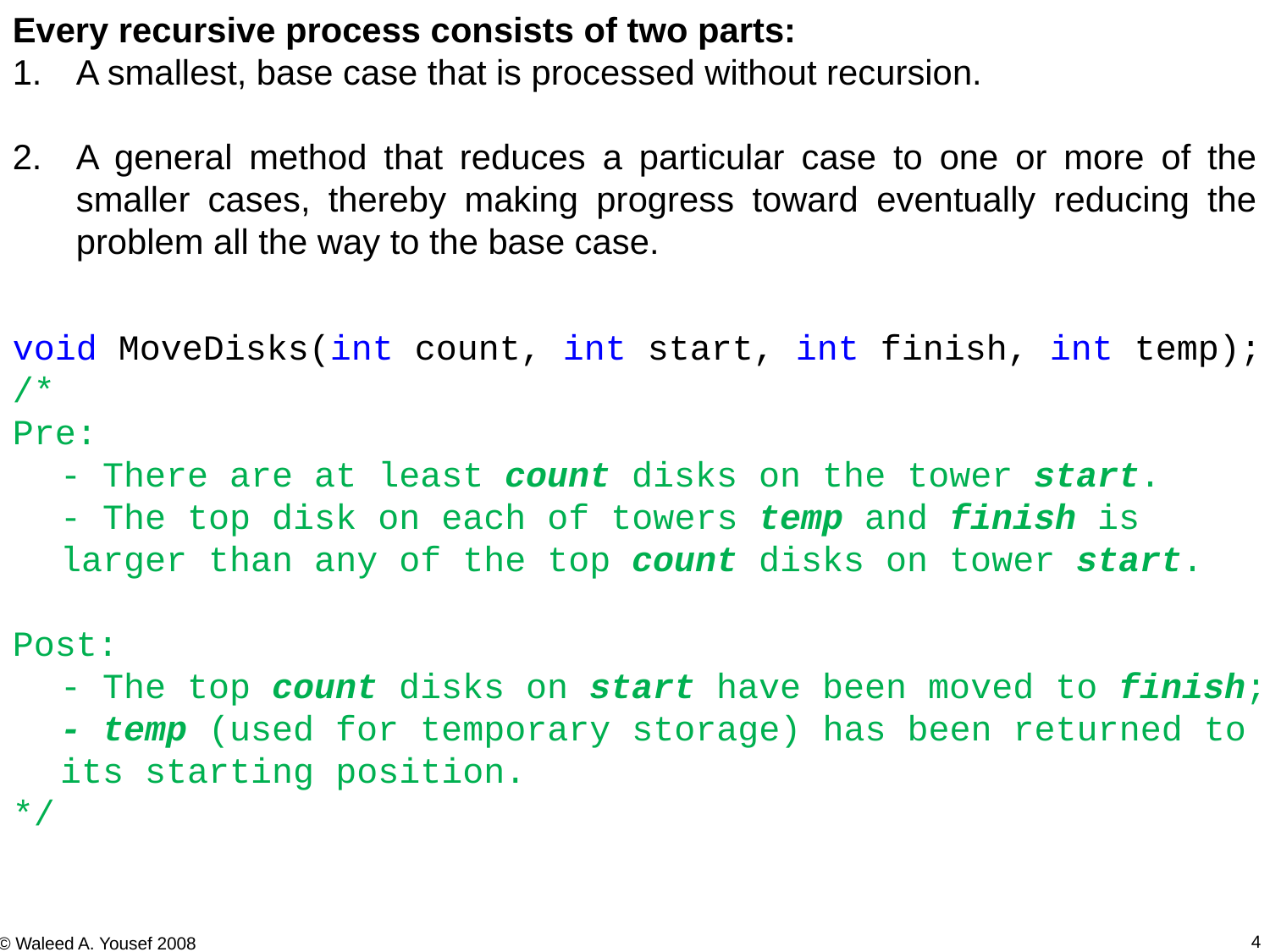

Every recursive process consists of two parts:
A smallest, base case that is processed without recursion.

A general method that reduces a particular case to one or more of the smaller cases, thereby making progress toward eventually reducing the problem all the way to the base case.
void MoveDisks(int count, int start, int finish, int temp);
/*
Pre:
	- There are at least count disks on the tower start.
	- The top disk on each of towers temp and finish is larger than any of the top count disks on tower start.

Post:
	- The top count disks on start have been moved to finish;
	- temp (used for temporary storage) has been returned to its starting position.
*/
4
© Waleed A. Yousef 2008